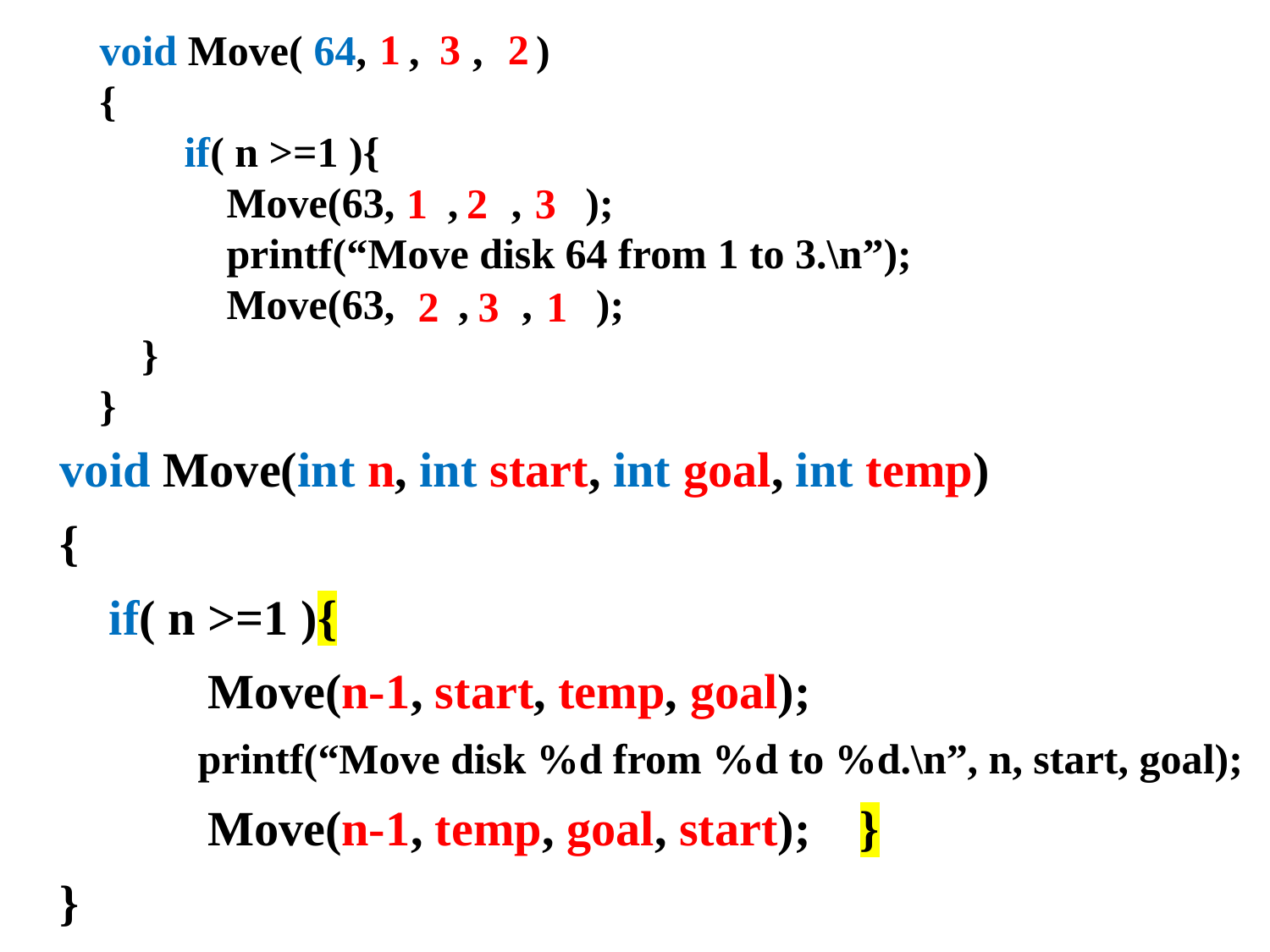

1
3
2
void Move( 64,    ,     ,     )
{
        if( n >=1 ){
            Move(63,     ,     ,      );
            printf(“Move disk 64 from 1 to 3.\n”);
            Move(63,      ,     ,      );
    }
}
1
2
3
2
3
1
void Move(int n, int start, int goal, int temp)
{
    if( n >=1 ){
            Move(n-1, start, temp, goal);
             printf(“Move disk %d from %d to %d.\n”, n, start, goal);
            Move(n-1, temp, goal, start);    }
}